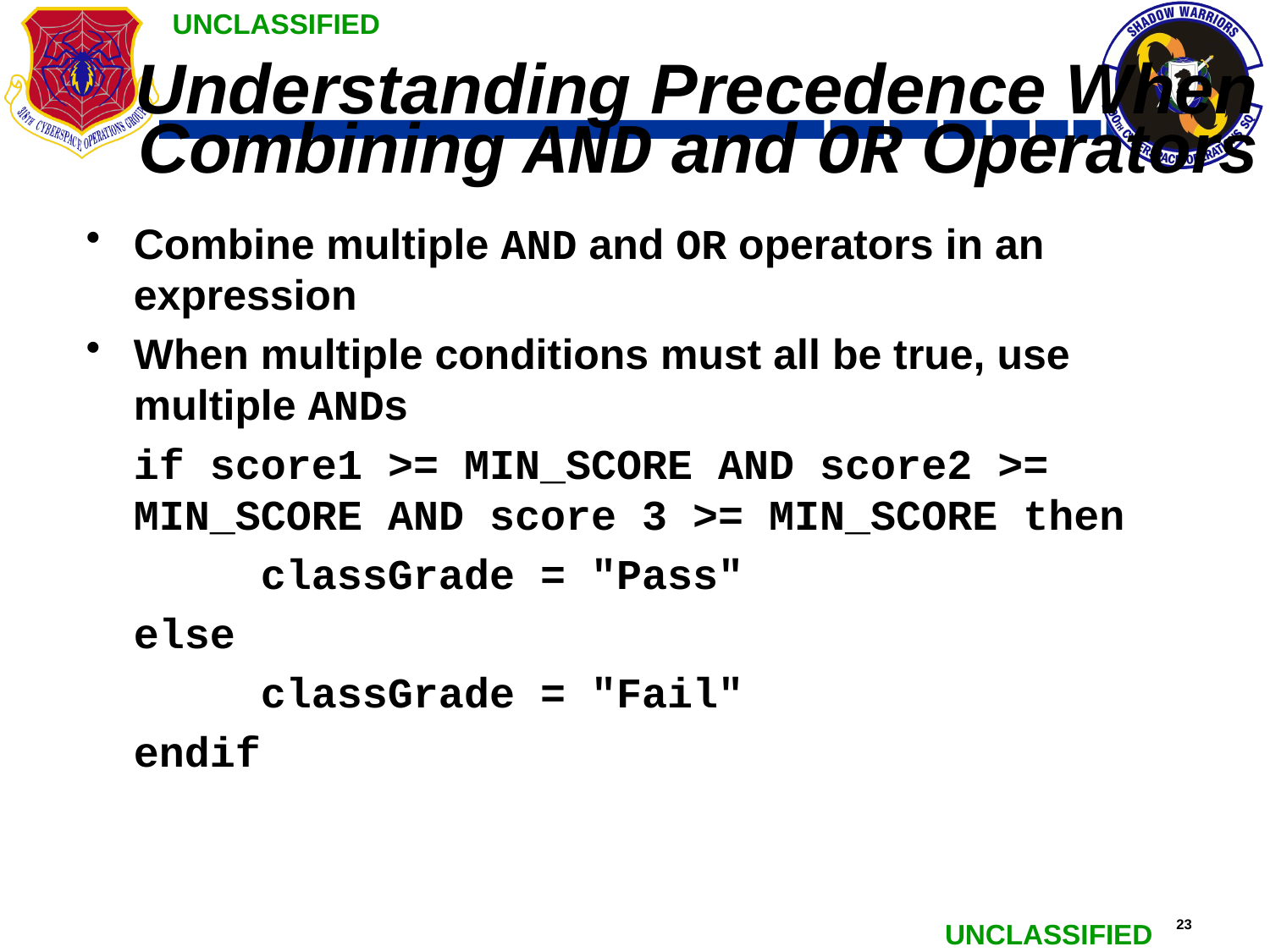

# Understanding Precedence When Combining AND and OR Operators
Combine multiple AND and OR operators in an expression
When multiple conditions must all be true, use multiple ANDs
	if score1 >= MIN_SCORE AND score2 >= MIN_SCORE AND score 3 >= MIN_SCORE then
		classGrade = "Pass"
	else
		classGrade = "Fail"
	endif
Programming Logic and Design, Ninth Edition
23